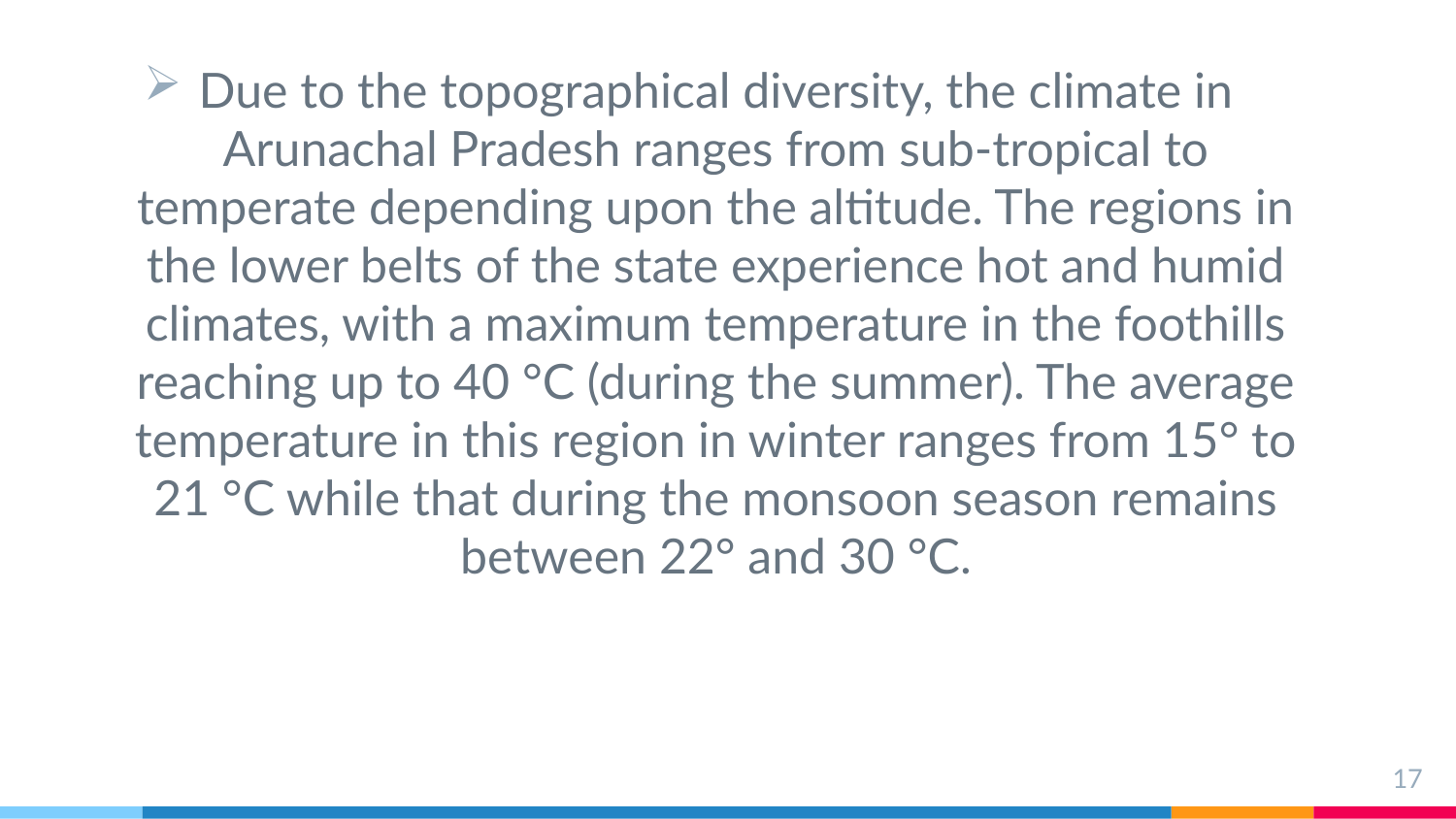

Due to the topographical diversity, the climate in Arunachal Pradesh ranges from sub-tropical to temperate depending upon the altitude. The regions in the lower belts of the state experience hot and humid climates, with a maximum temperature in the foothills reaching up to 40 °C (during the summer). The average temperature in this region in winter ranges from 15° to 21 °C while that during the monsoon season remains between 22° and 30 °C.

17